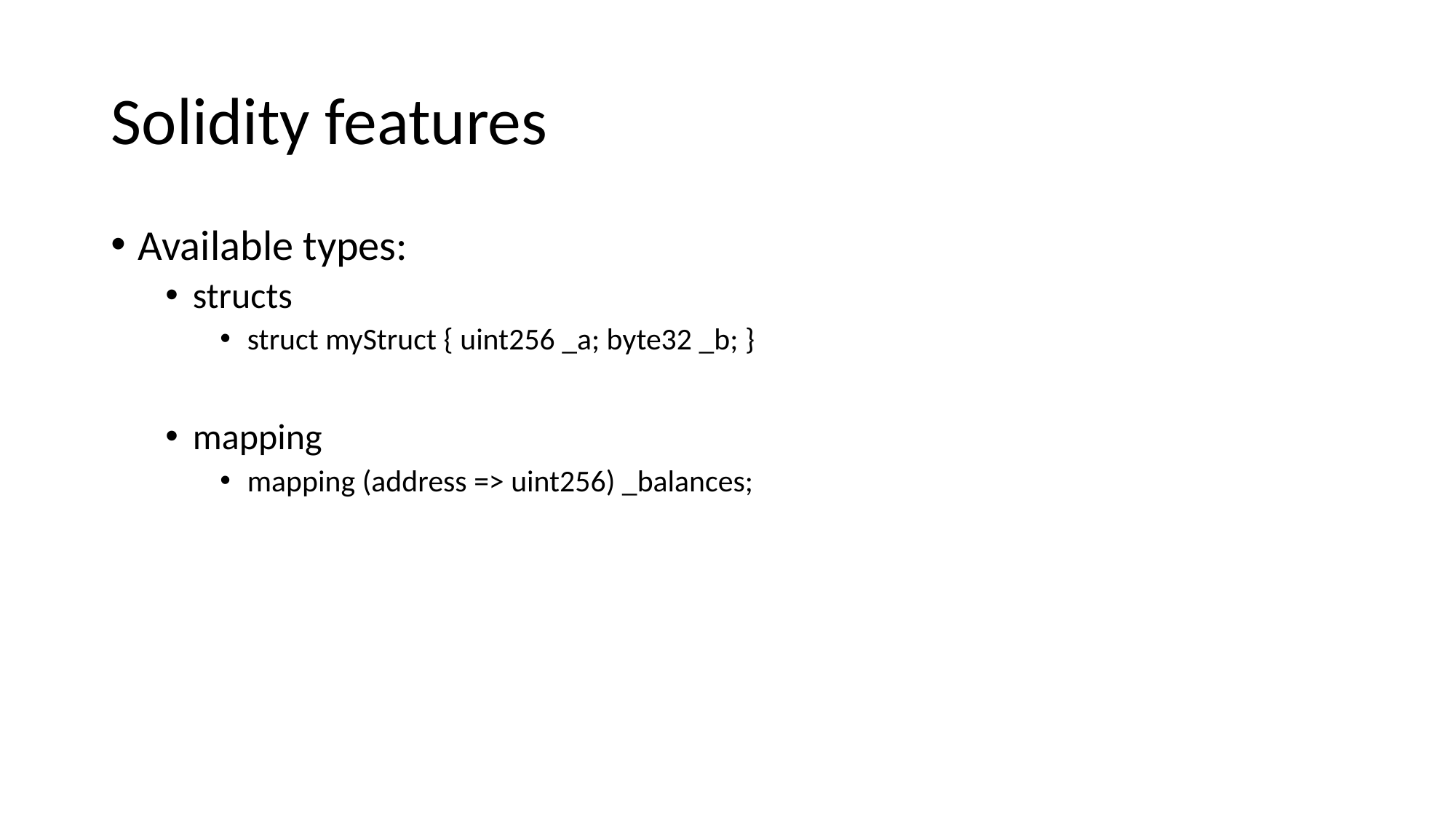

# Solidity features
Available types:
structs
struct myStruct { uint256 _a; byte32 _b; }

mapping
mapping (address => uint256) _balances;